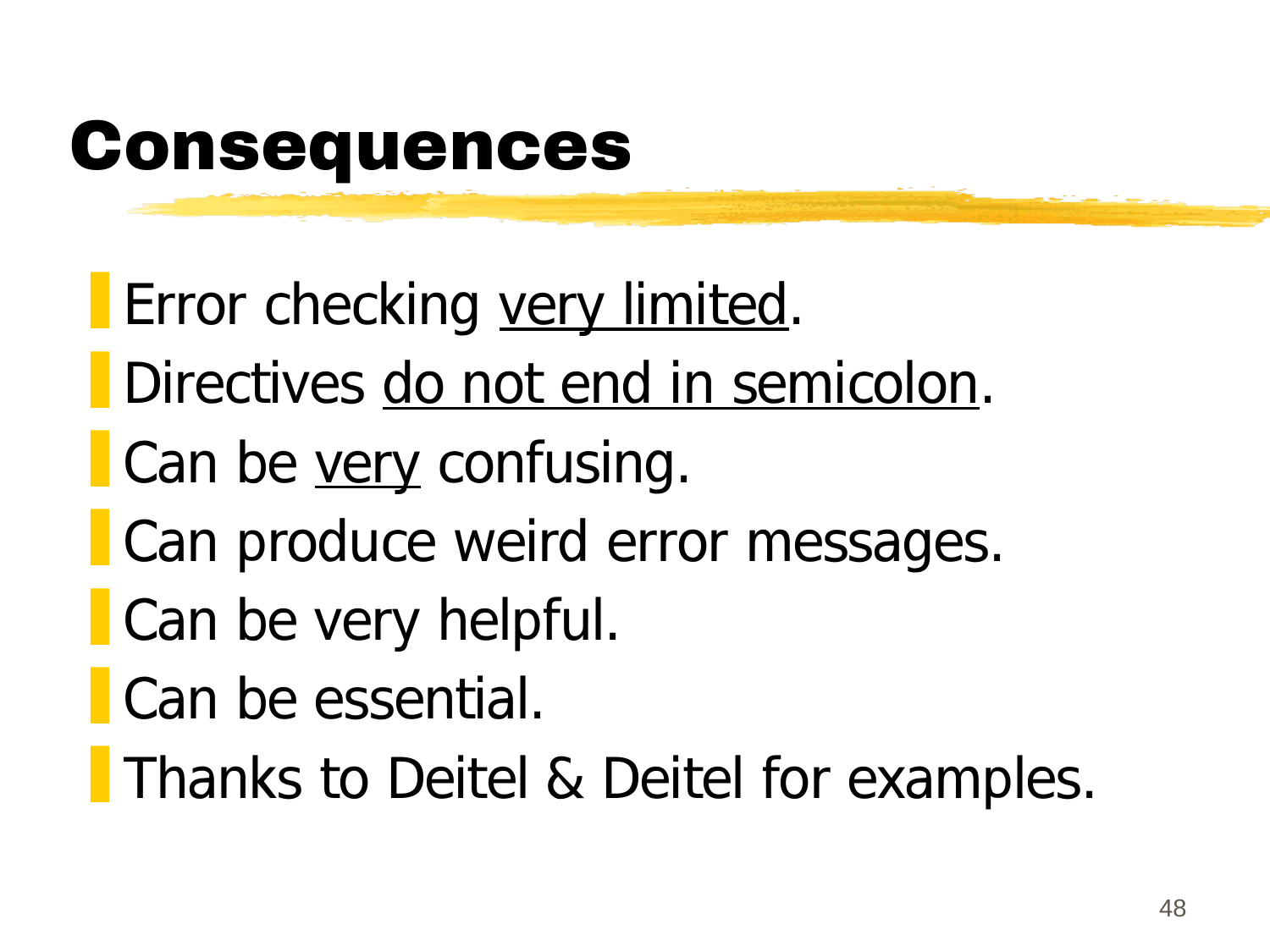

# Consequences
Error checking very limited.
Directives do not end in semicolon.
Can be very confusing.
Can produce weird error messages.
Can be very helpful.
Can be essential.
Thanks to Deitel & Deitel for examples.
48